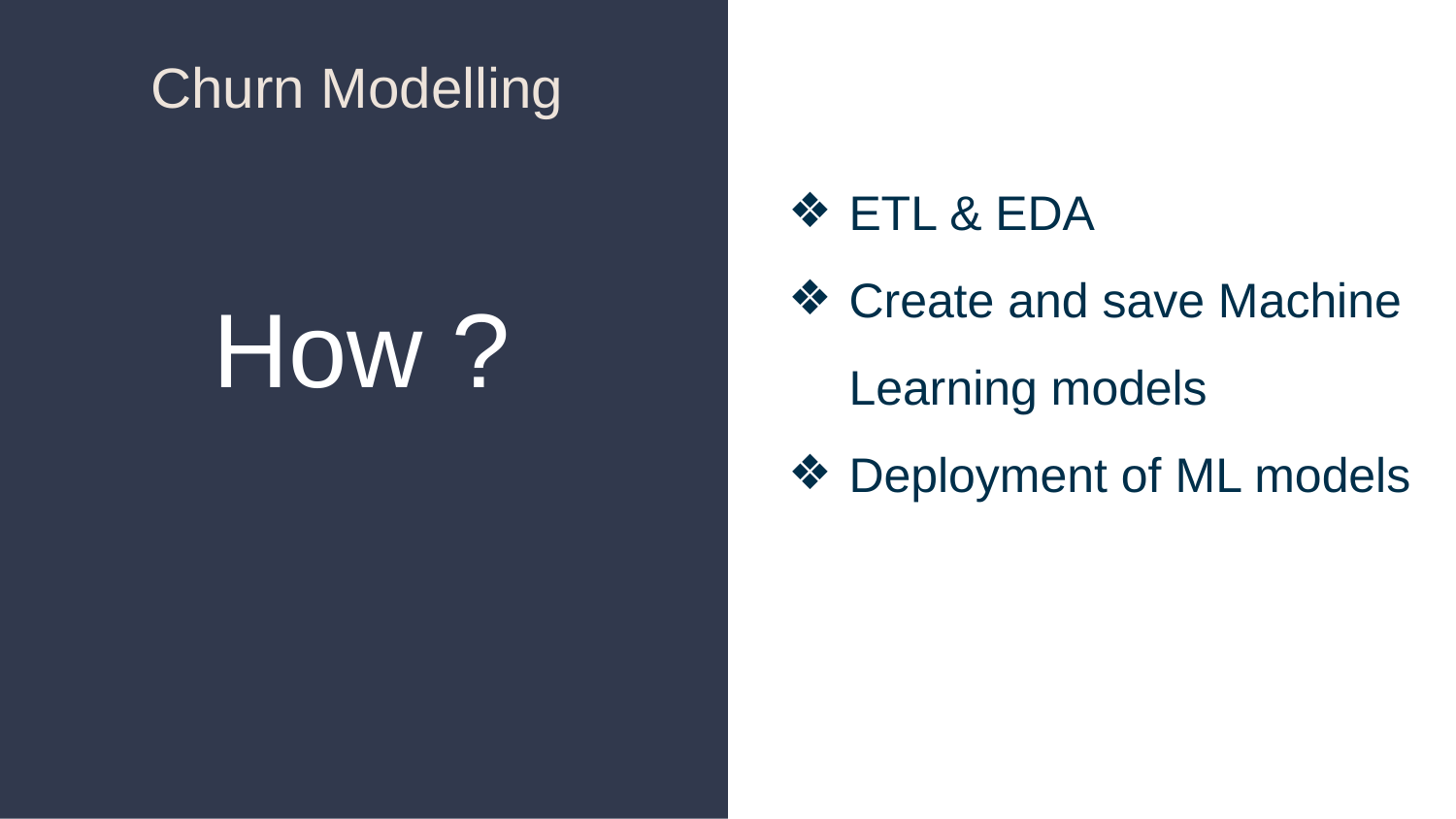

# Churn Modelling

ETL & EDA
Create and save Machine Learning models
Deployment of ML models

How ?